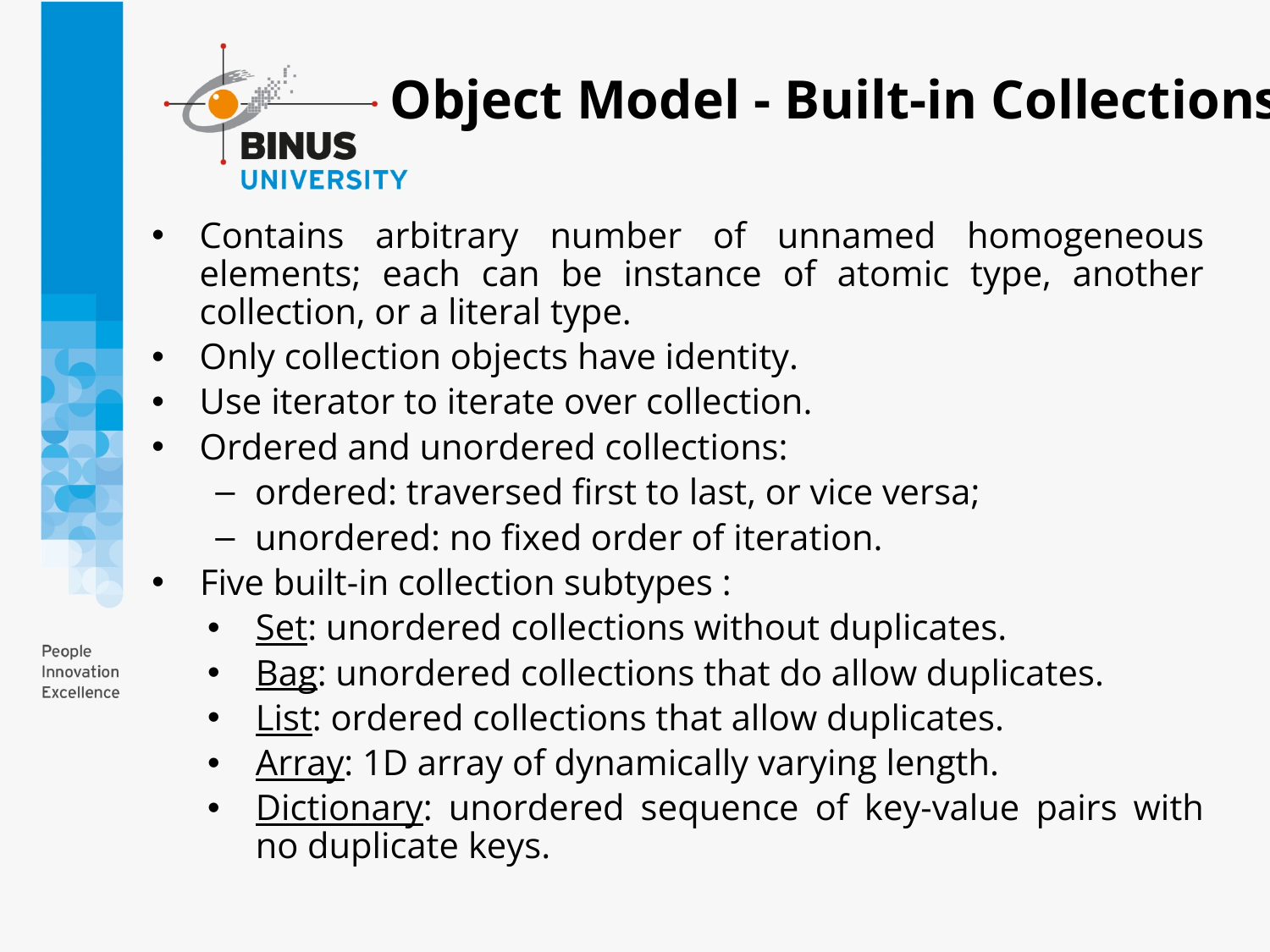

# Object Model - Built-in Collections
Contains arbitrary number of unnamed homogeneous elements; each can be instance of atomic type, another collection, or a literal type.
Only collection objects have identity.
Use iterator to iterate over collection.
Ordered and unordered collections:
ordered: traversed first to last, or vice versa;
unordered: no fixed order of iteration.
Five built-in collection subtypes :
Set: unordered collections without duplicates.
Bag: unordered collections that do allow duplicates.
List: ordered collections that allow duplicates.
Array: 1D array of dynamically varying length.
Dictionary: unordered sequence of key-value pairs with no duplicate keys.